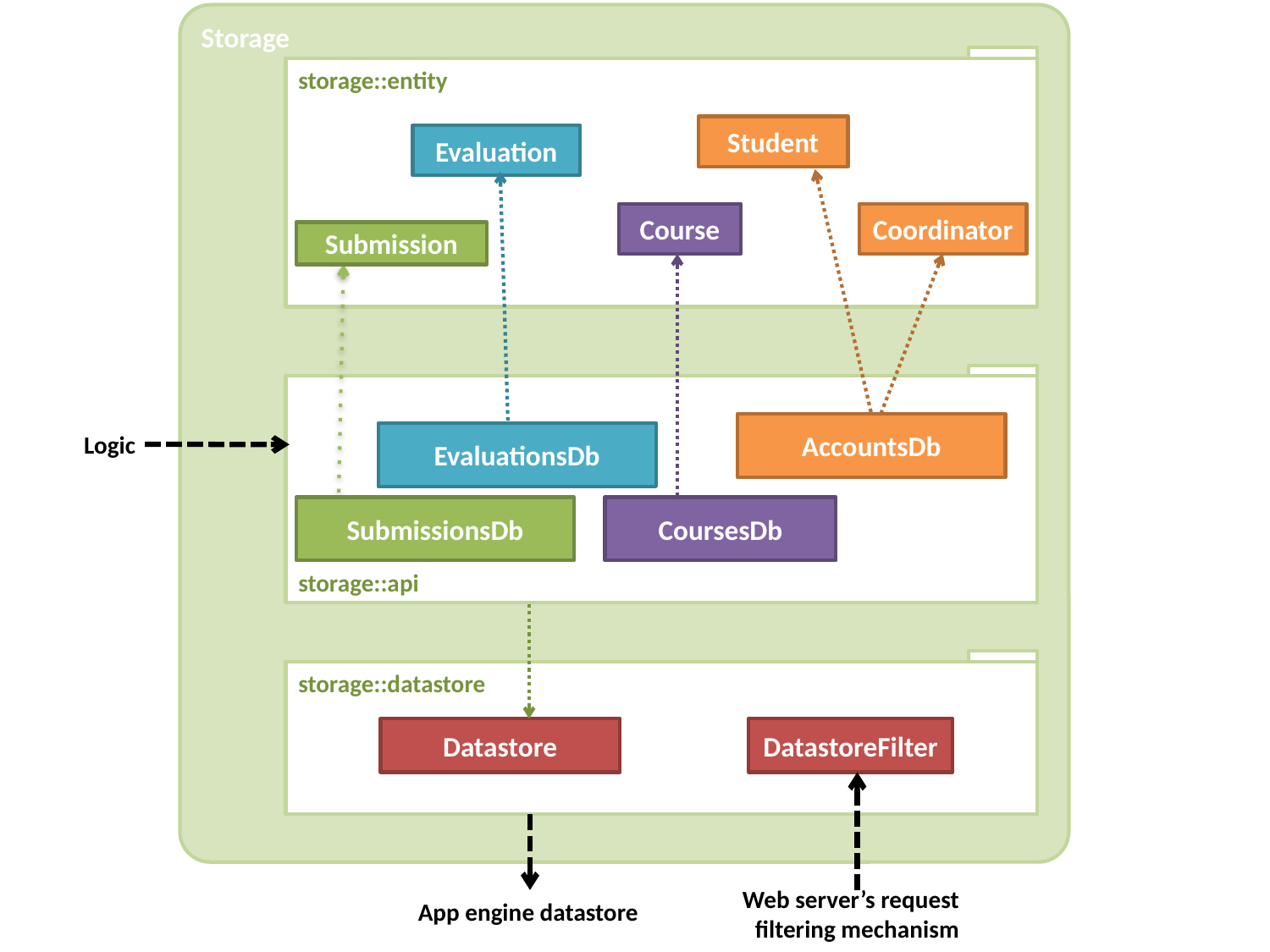

Storage

storage::entity
Student
Evaluation
Course
Coordinator
Submission

storage::api
AccountsDb
Logic
EvaluationsDb
SubmissionsDb
CoursesDb

storage::datastore
Datastore
DatastoreFilter
Web server’s request filtering mechanism
App engine datastore